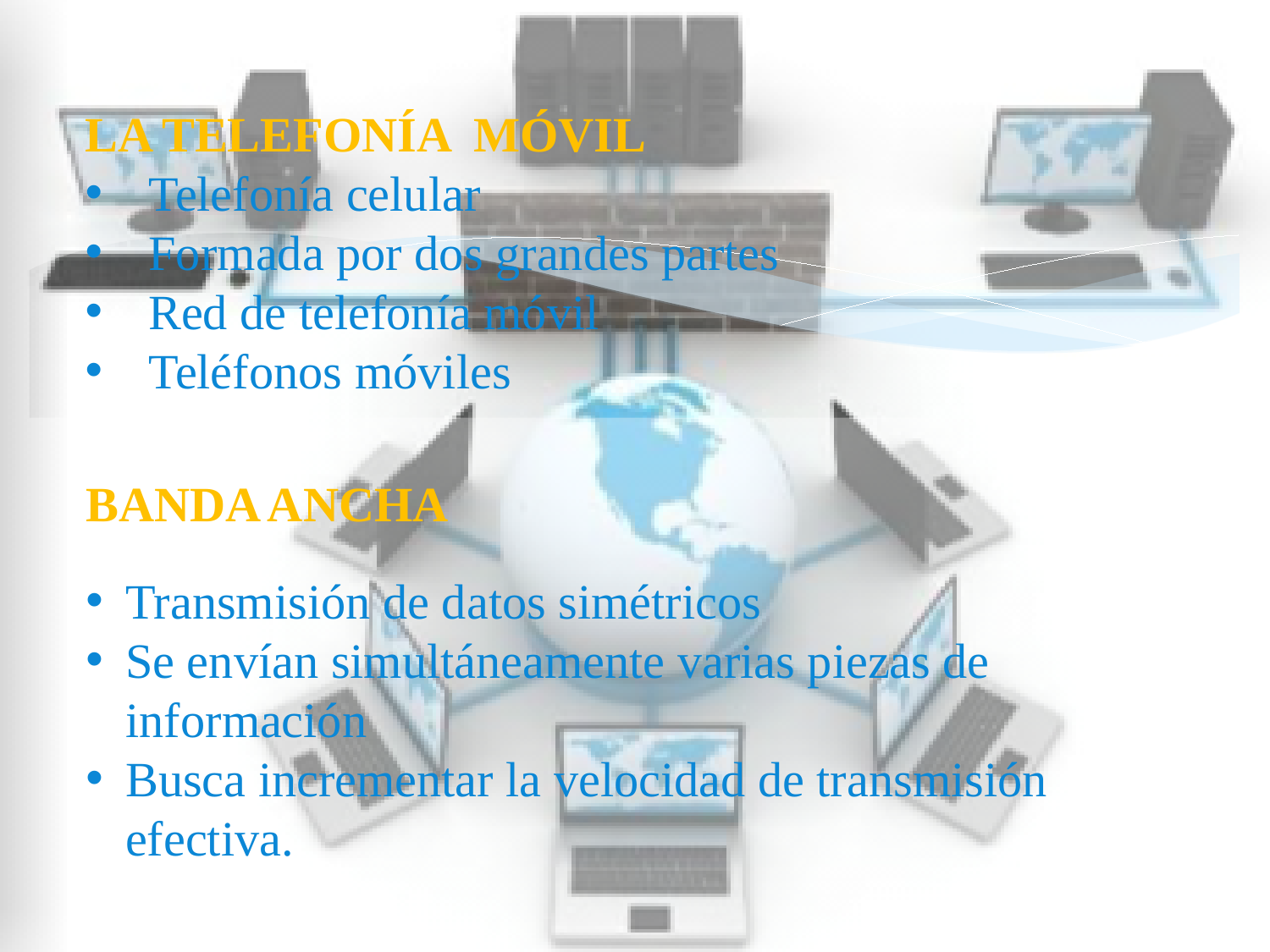

LA TELEFONÍA  MÓVIL
Telefonía celular
Formada por dos grandes partes
Red de telefonía móvil
Teléfonos móviles
BANDA ANCHA

Transmisión de datos simétricos
Se envían simultáneamente varias piezas de información
Busca incrementar la velocidad de transmisión efectiva.